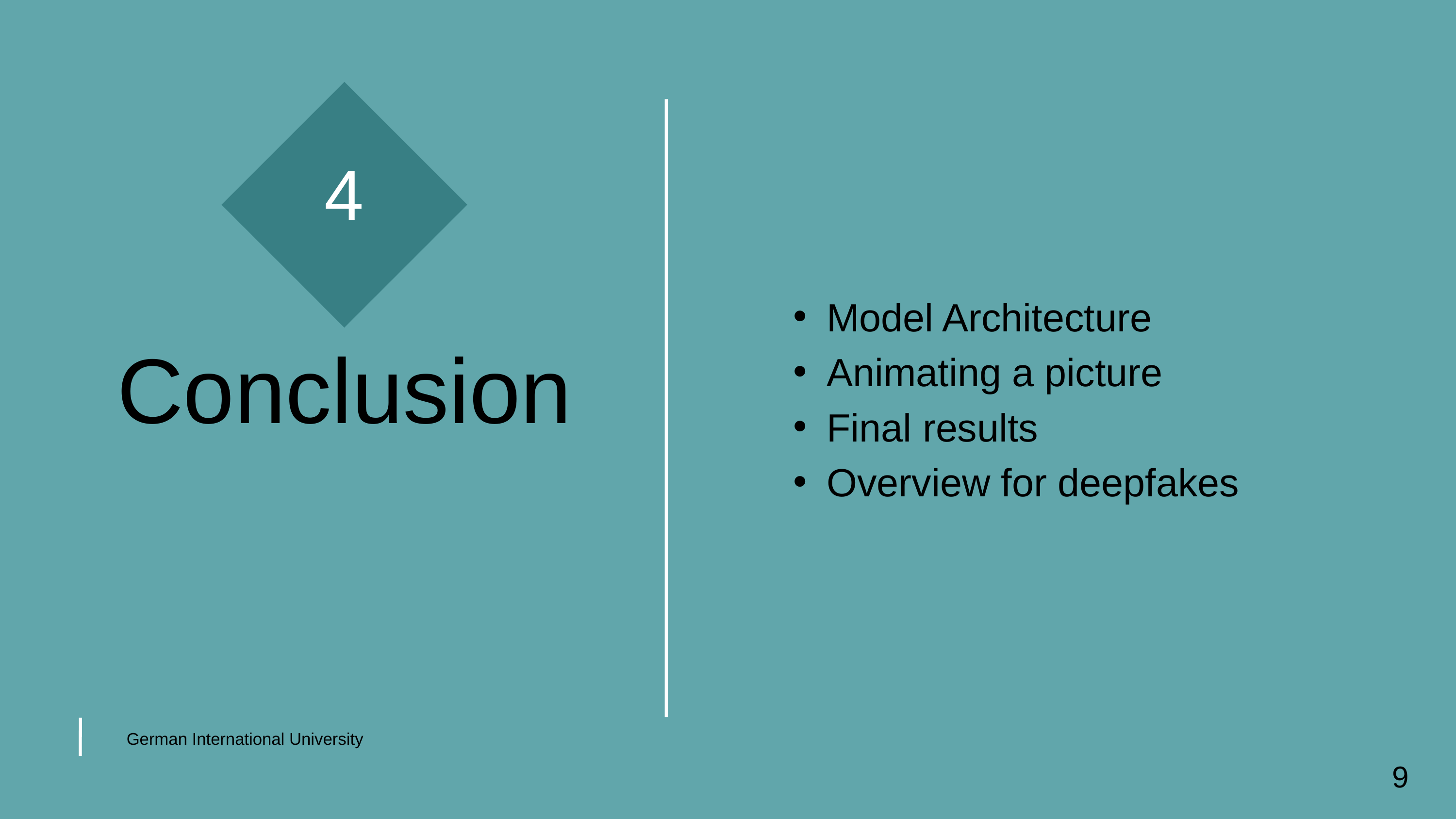

4

Model Architecture
Animating a picture
Final results
Overview for deepfakes
Conclusion

German International University
9